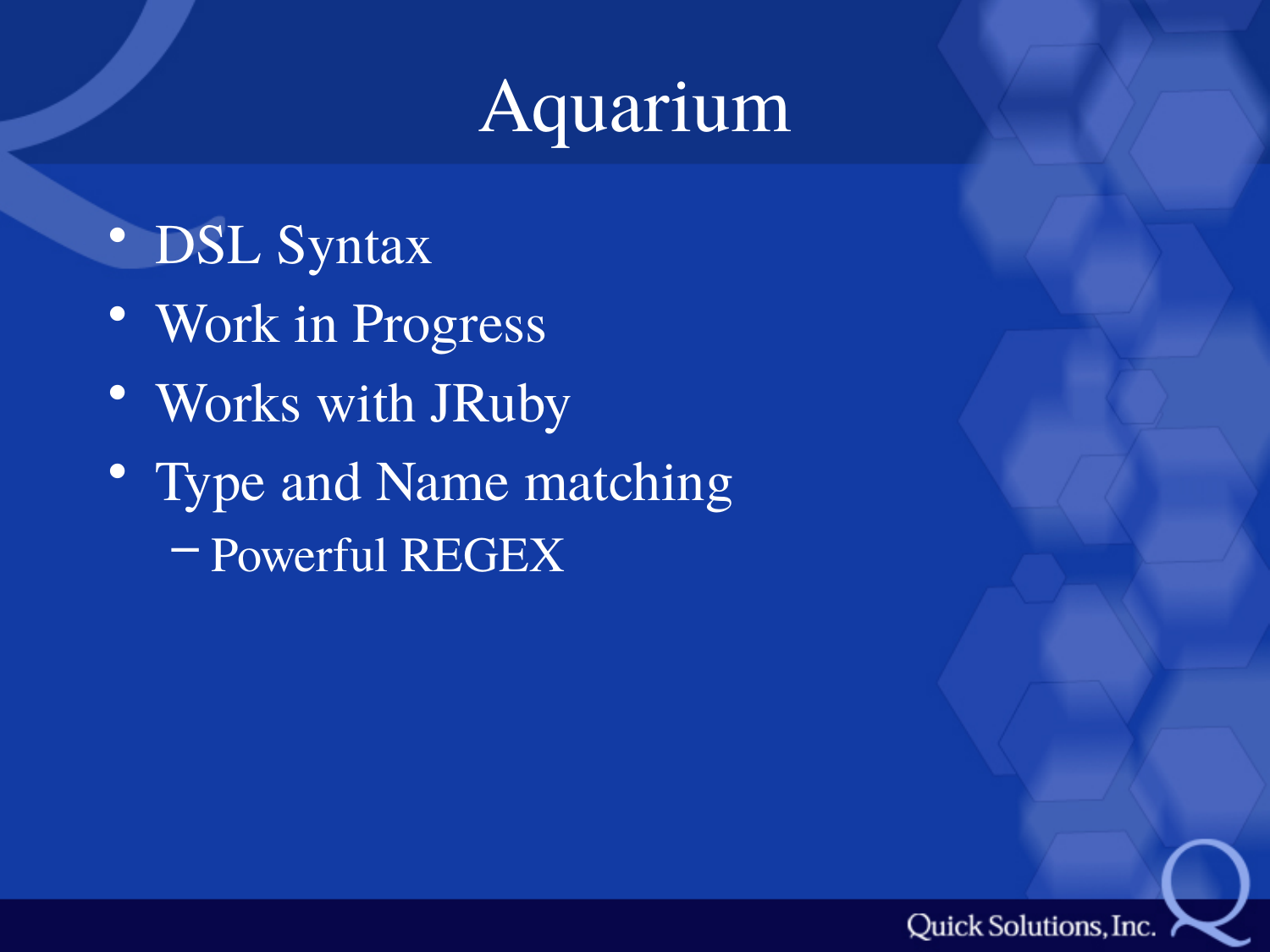

# Aquarium
DSL Syntax
Work in Progress
Works with JRuby
Type and Name matching
Powerful REGEX